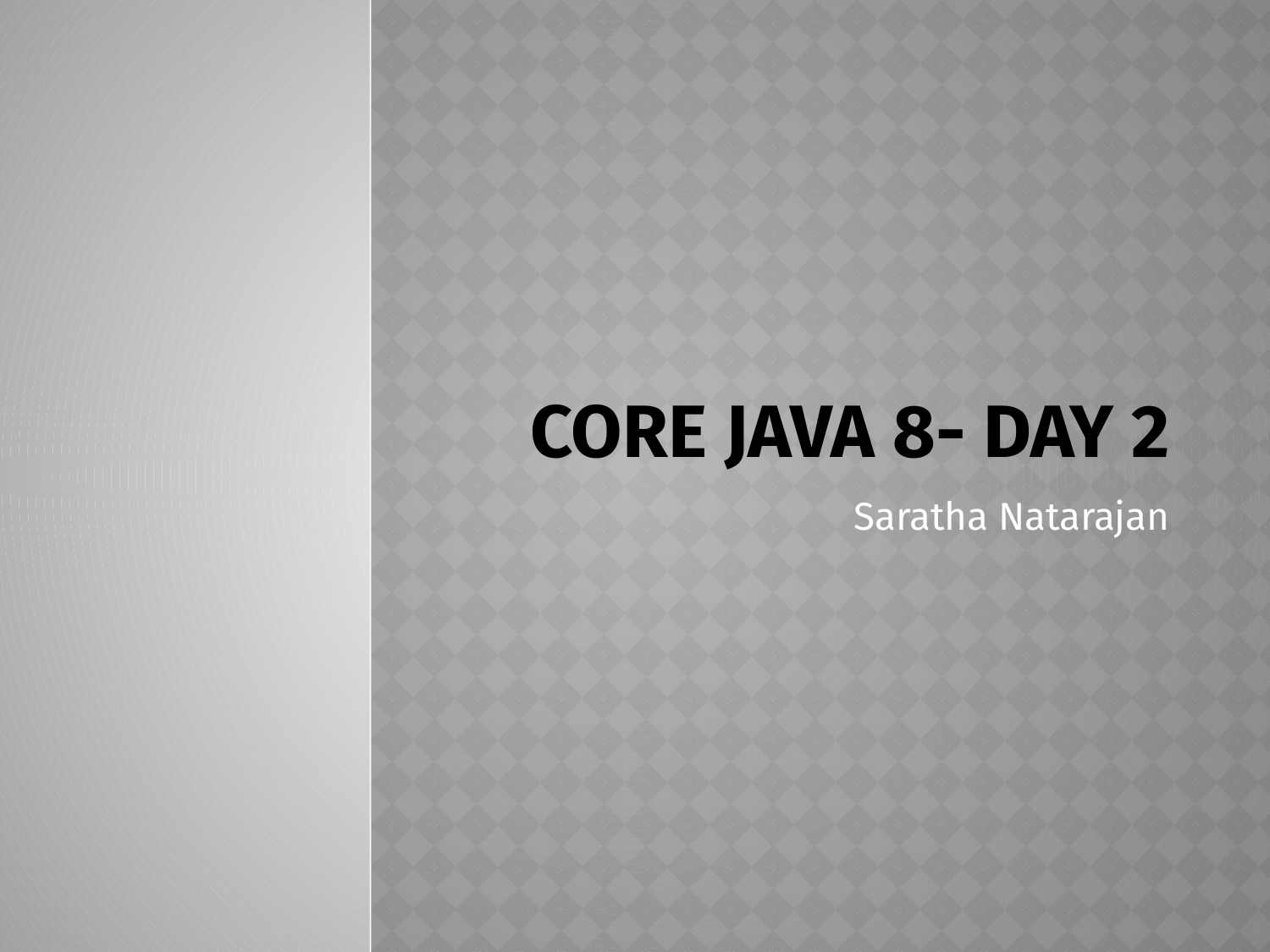

# CORE JAVA 8- day 2
Saratha Natarajan